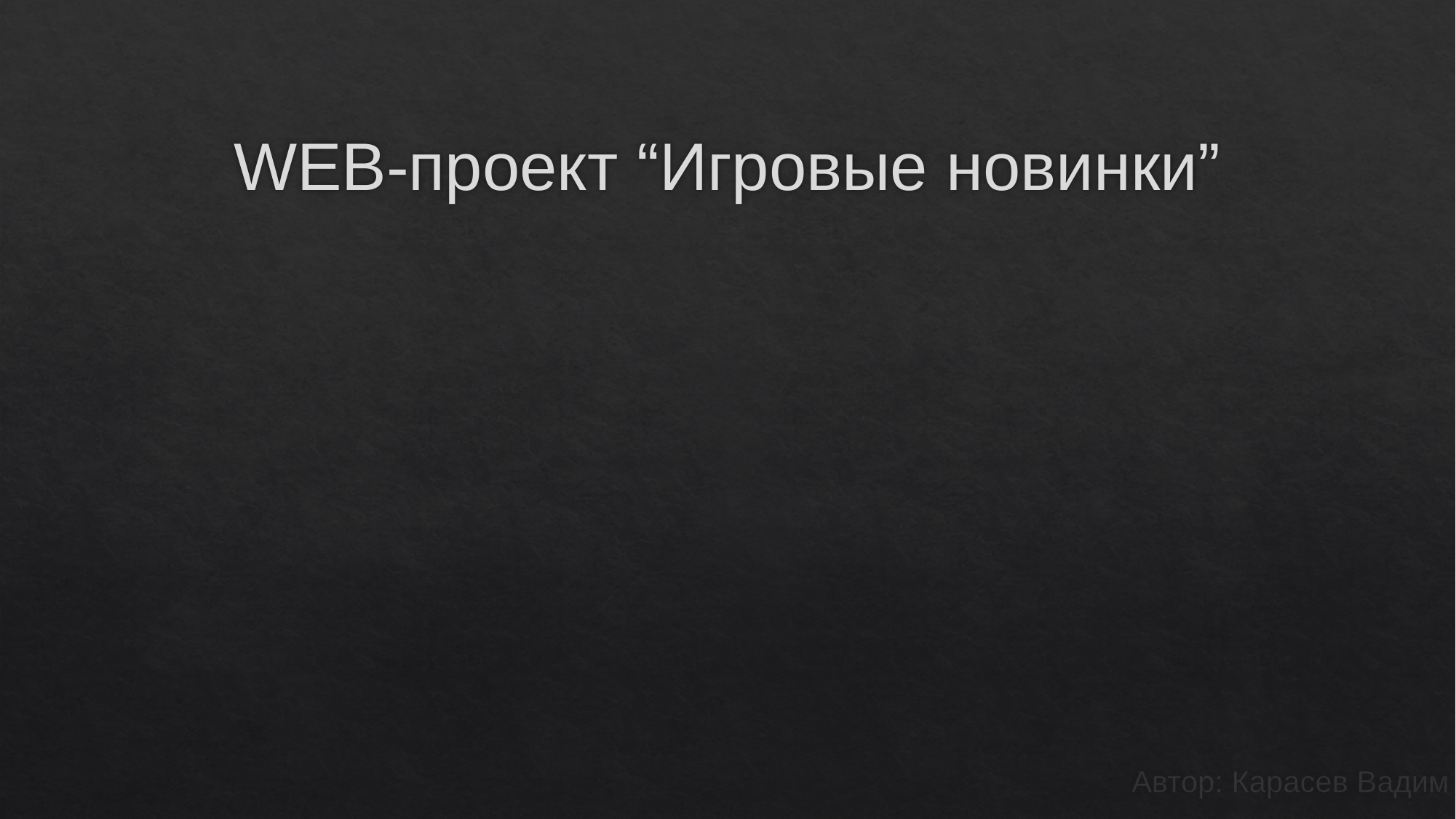

# WEB-проект “Игровые новинки”
Автор: Карасев Вадим